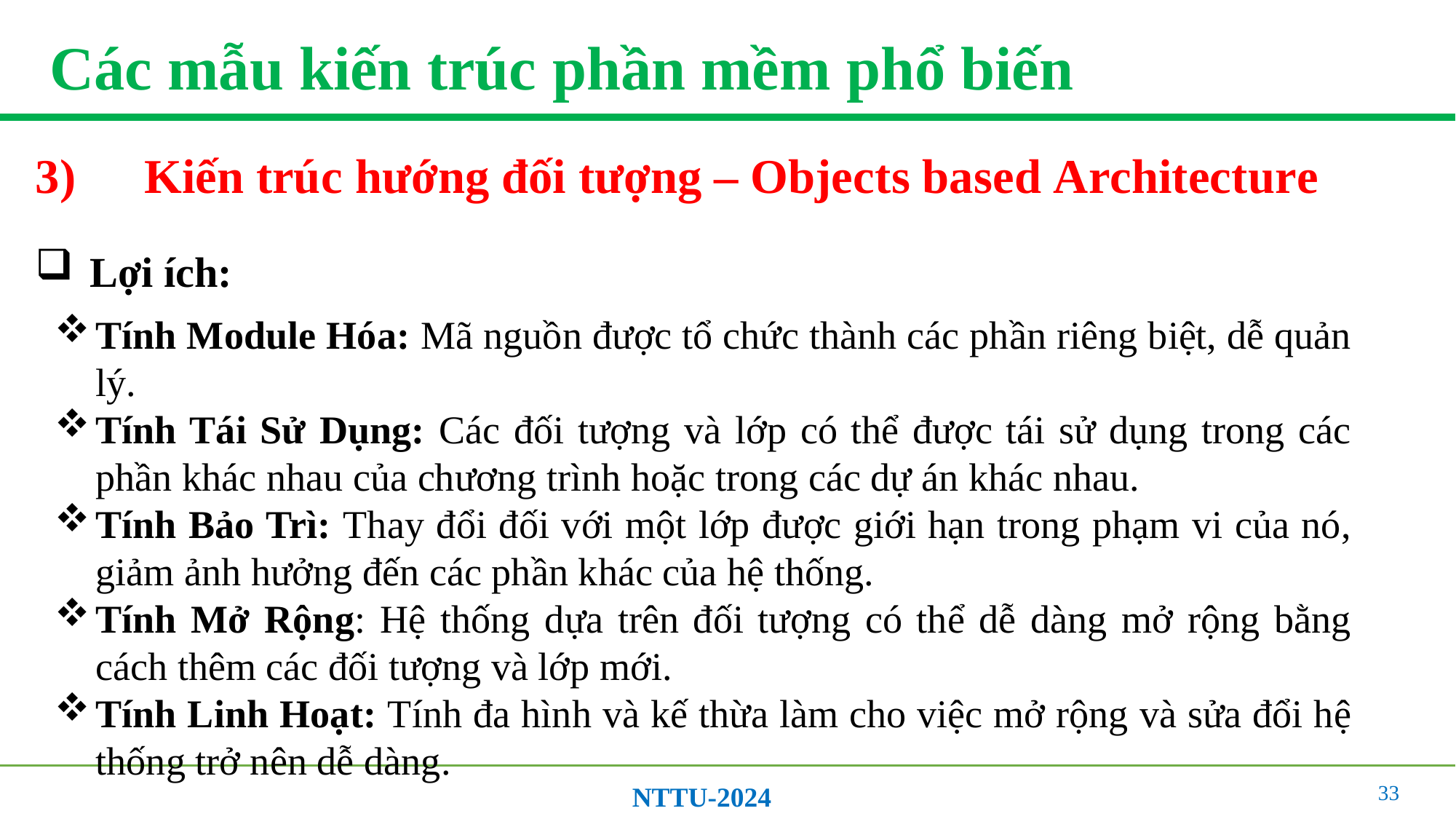

# Các mẫu kiến trúc phần mềm phổ biến
3)	Kiến trúc hướng đối tượng – Objects based Architecture
Lợi ích:
Tính Module Hóa: Mã nguồn được tổ chức thành các phần riêng biệt, dễ quản lý.
Tính Tái Sử Dụng: Các đối tượng và lớp có thể được tái sử dụng trong các phần khác nhau của chương trình hoặc trong các dự án khác nhau.
Tính Bảo Trì: Thay đổi đối với một lớp được giới hạn trong phạm vi của nó, giảm ảnh hưởng đến các phần khác của hệ thống.
Tính Mở Rộng: Hệ thống dựa trên đối tượng có thể dễ dàng mở rộng bằng cách thêm các đối tượng và lớp mới.
Tính Linh Hoạt: Tính đa hình và kế thừa làm cho việc mở rộng và sửa đổi hệ thống trở nên dễ dàng.

33